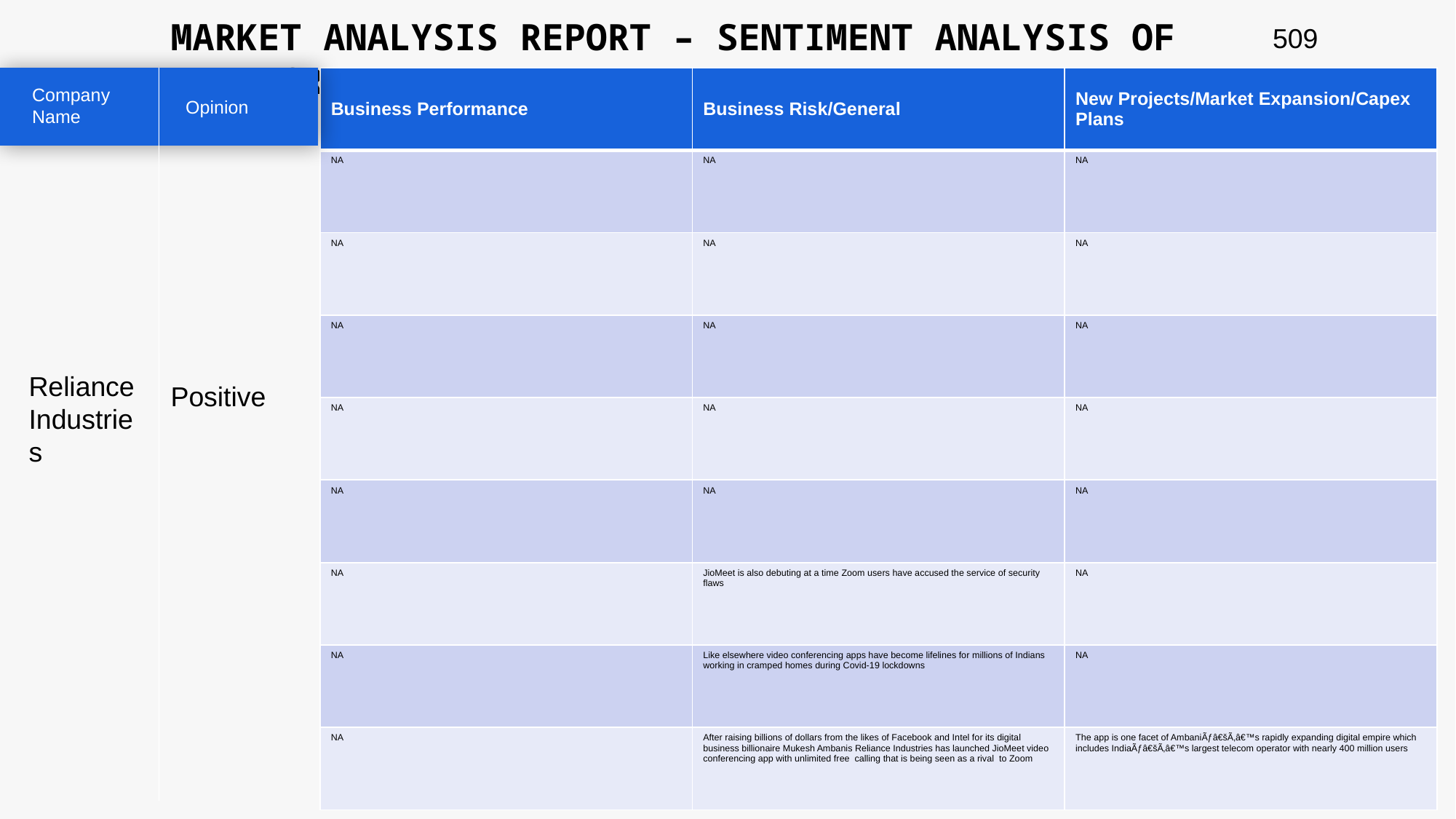

MARKET ANALYSIS REPORT – SENTIMENT ANALYSIS OF PEER GROUP
509

| Business Performance | Business Risk/General | New Projects/Market Expansion/Capex Plans |
| --- | --- | --- |
| NA | NA | NA |
| NA | NA | NA |
| NA | NA | NA |
| NA | NA | NA |
| NA | NA | NA |
| NA | JioMeet is also debuting at a time Zoom users have accused the service of security flaws | NA |
| NA | Like elsewhere video conferencing apps have become lifelines for millions of Indians working in cramped homes during Covid-19 lockdowns | NA |
| NA | After raising billions of dollars from the likes of Facebook and Intel for its digital business billionaire Mukesh Ambanis Reliance Industries has launched JioMeet video conferencing app with unlimited free calling that is being seen as a rival to Zoom | The app is one facet of AmbaniÃƒâ€šÃ‚â€™s rapidly expanding digital empire which includes IndiaÃƒâ€šÃ‚â€™s largest telecom operator with nearly 400 million users |
Company Name
Opinion
Reliance Industries
Positive